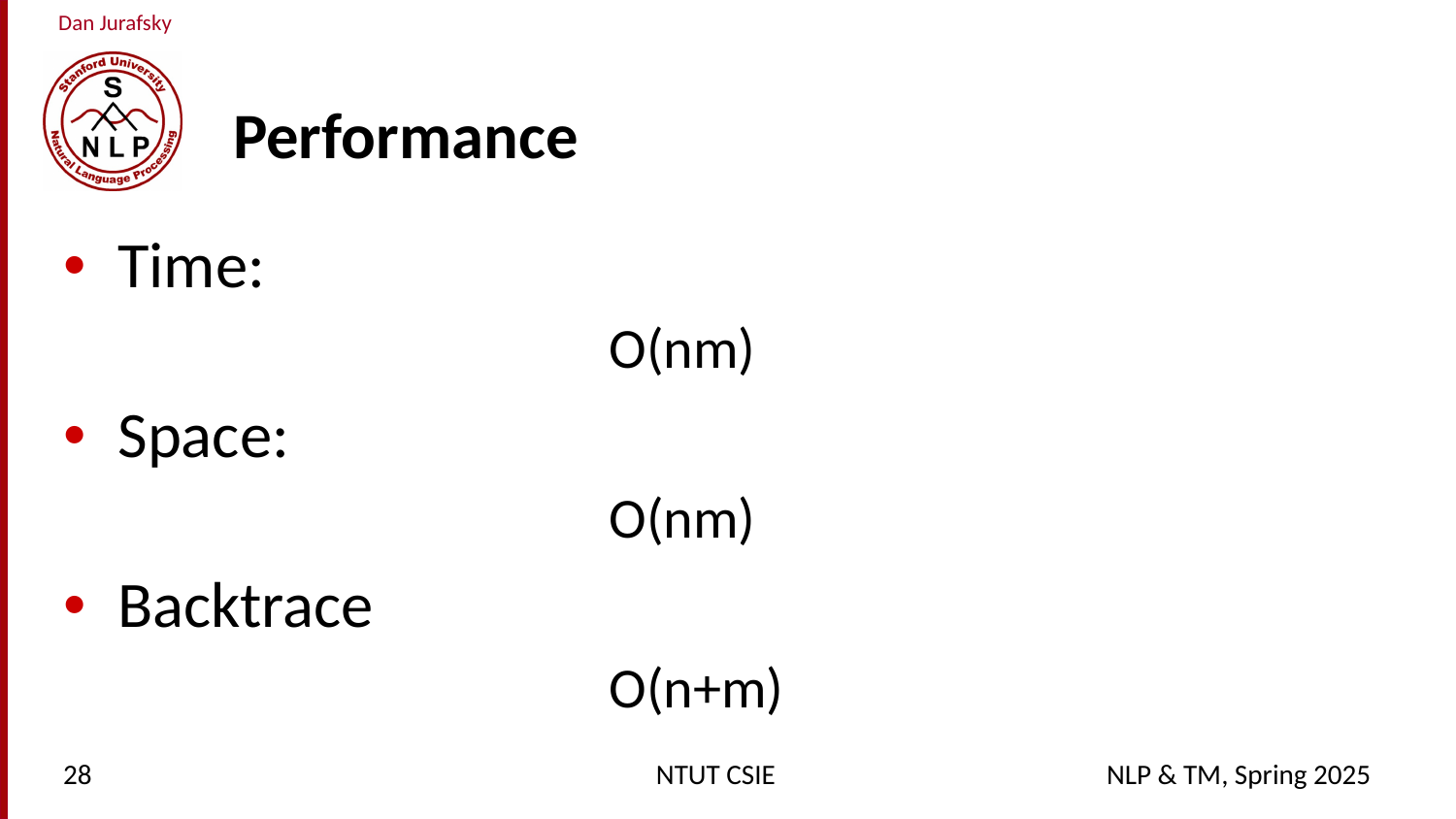

# Performance
Time:
				O(nm)
Space:
				O(nm)
Backtrace
				O(n+m)
28
NTUT CSIE
NLP & TM, Spring 2025